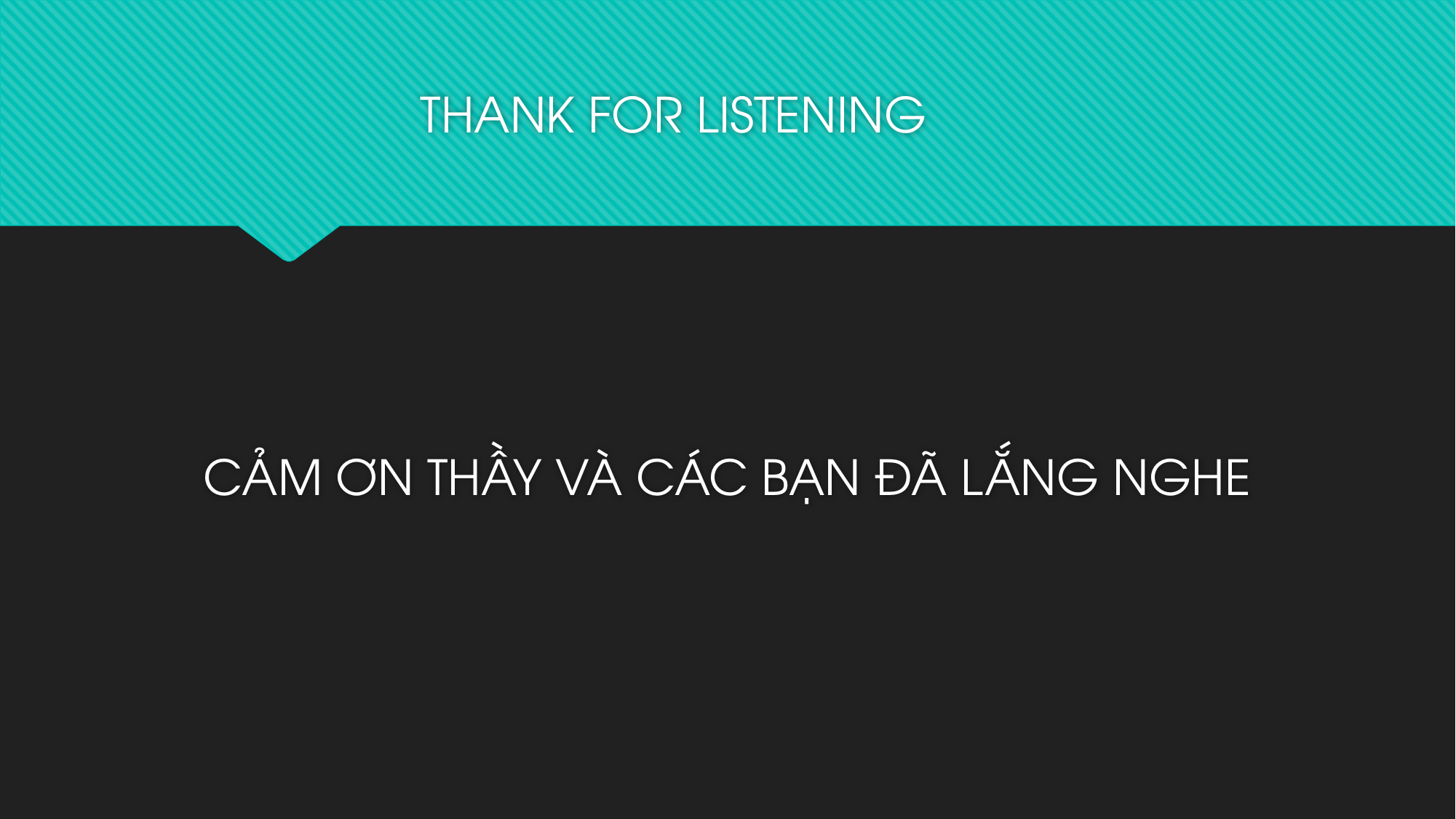

THANK FOR LISTENING
CẢM ƠN THẦY VÀ CÁC BẠN ĐÃ LẮNG NGHE